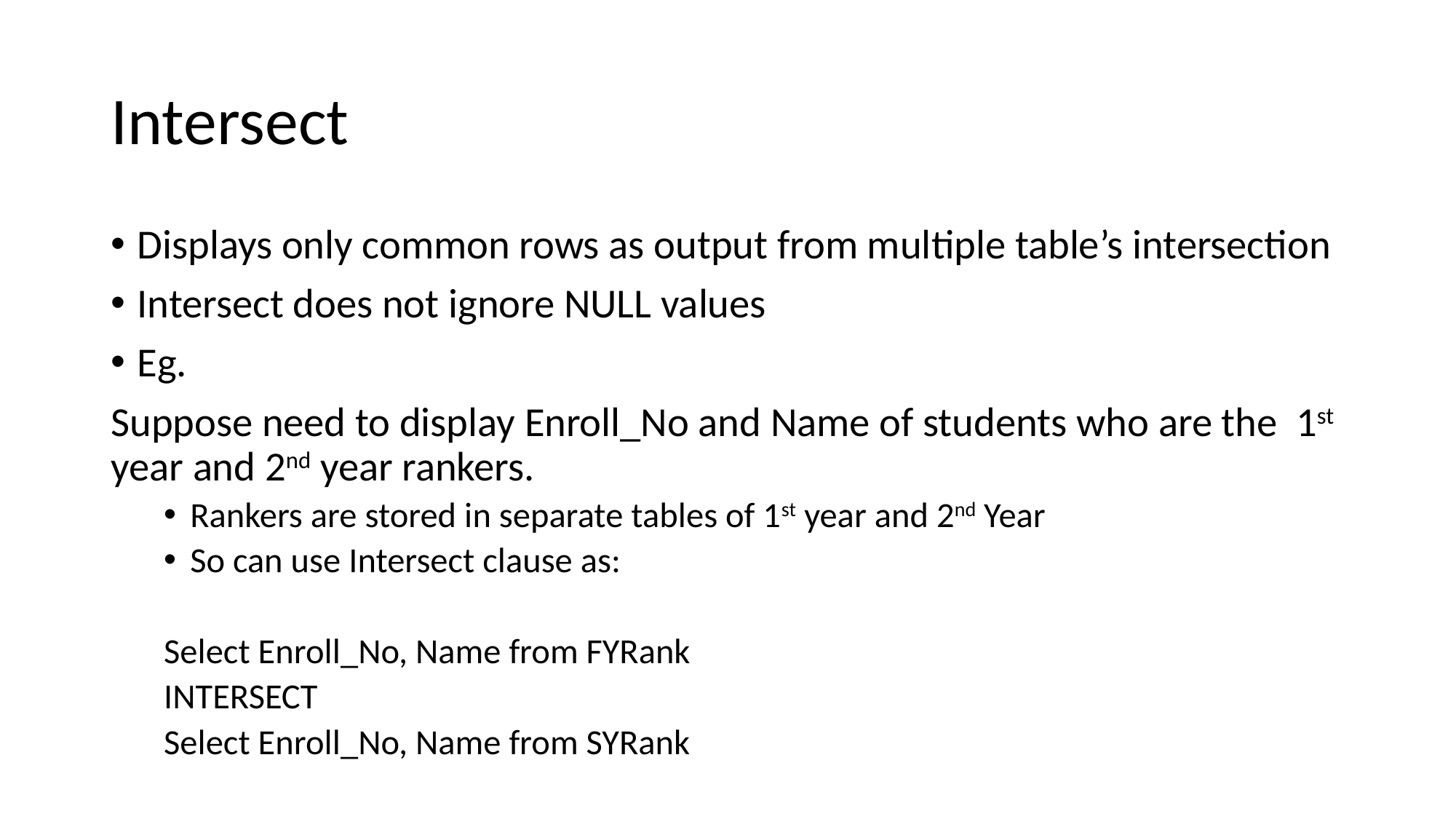

# Intersect
Displays only common rows as output from multiple table’s intersection
Intersect does not ignore NULL values
Eg.
Suppose need to display Enroll_No and Name of students who are the  1st year and 2nd year rankers.
Rankers are stored in separate tables of 1st year and 2nd Year
So can use Intersect clause as:

Select Enroll_No, Name from FYRank
INTERSECT
Select Enroll_No, Name from SYRank